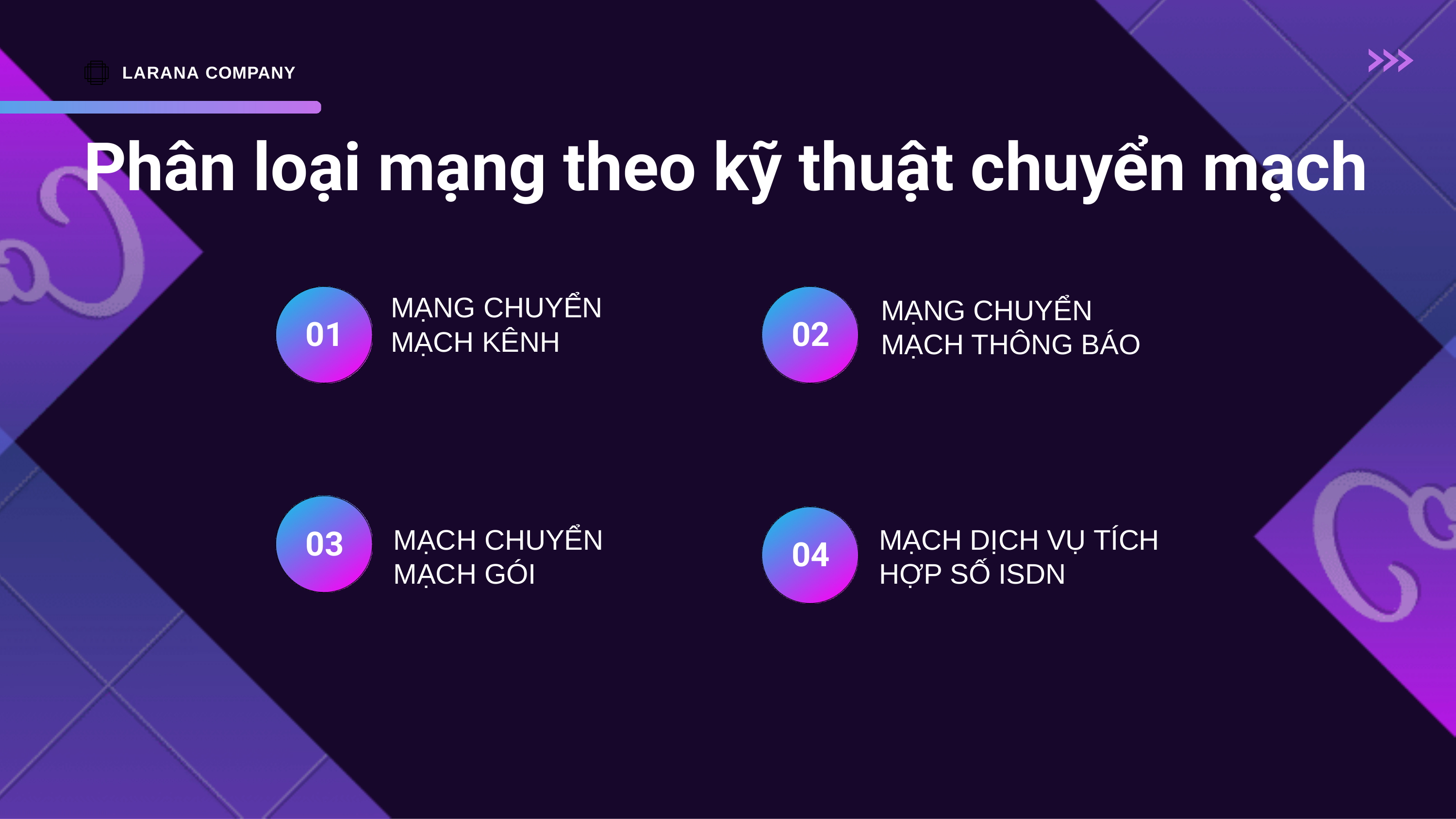

LARANA COMPANY

# Phân loại mạng theo kỹ thuật chuyển mạch
MẠNG CHUYỂN MẠCH KÊNH
MẠNG CHUYỂN MẠCH THÔNG BÁO

01
02

MẠCH CHUYỂN MẠCH GÓI

MẠCH DỊCH VỤ TÍCH HỢP SỐ ISDN

03
04